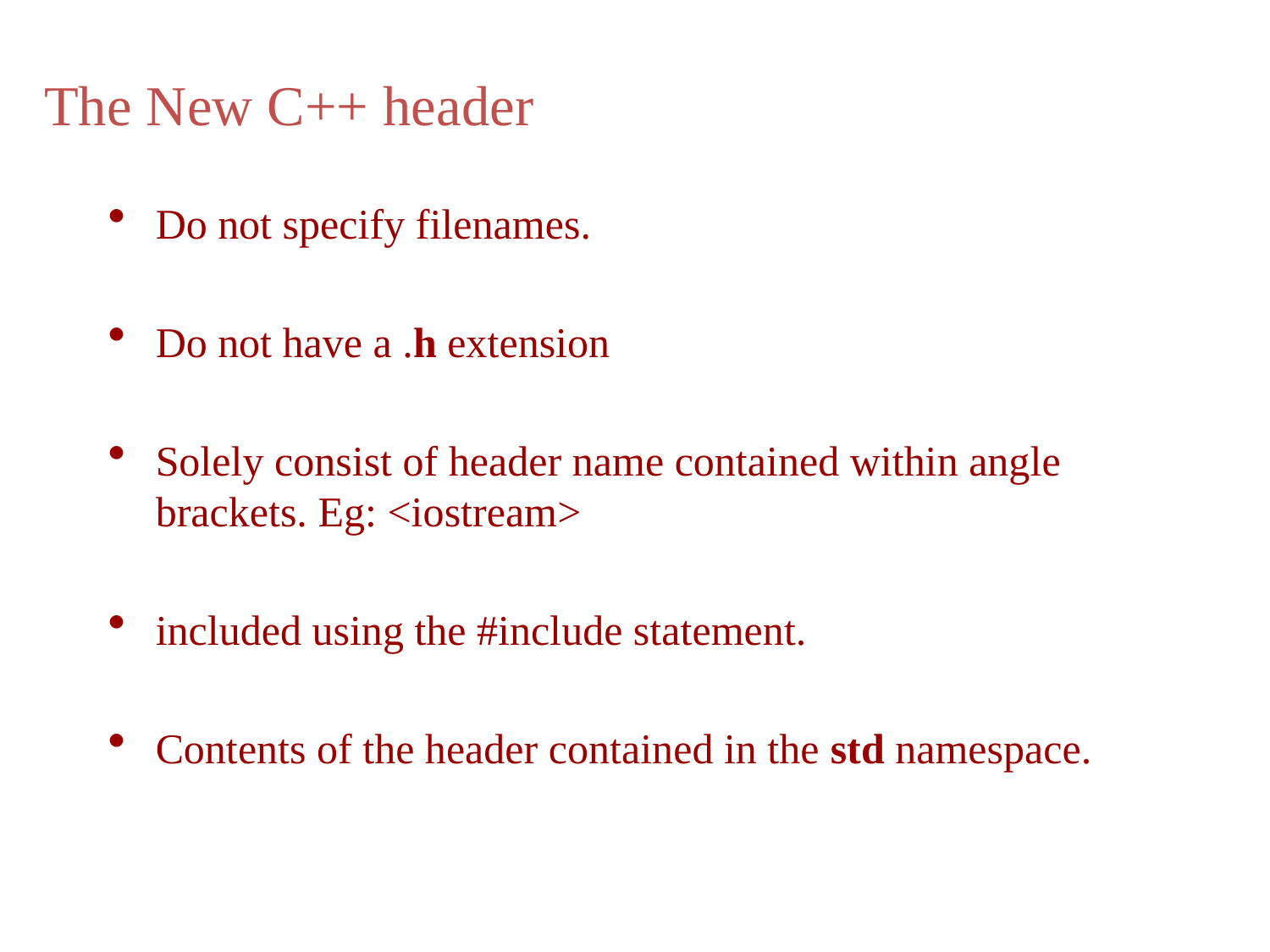

The New C++ header
Do not specify filenames.

Do not have a .h extension

Solely consist of header name contained within angle brackets. Eg: <iostream>

included using the #include statement.

Contents of the header contained in the std namespace.